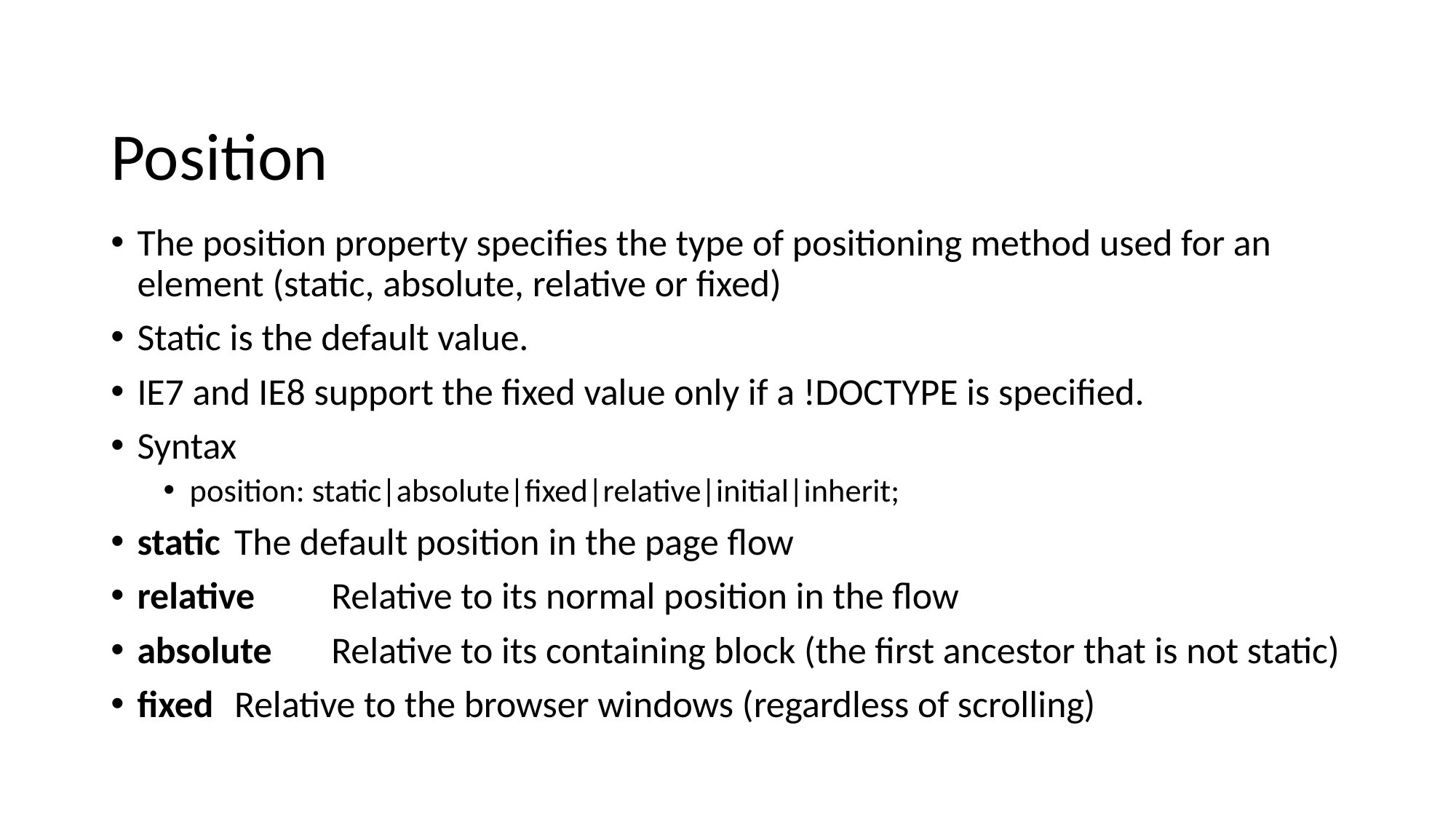

# Position
The position property specifies the type of positioning method used for an element (static, absolute, relative or fixed)
Static is the default value.
IE7 and IE8 support the fixed value only if a !DOCTYPE is specified.
Syntax
position: static|absolute|fixed|relative|initial|inherit;
static	The default position in the page flow
relative	Relative to its normal position in the flow
absolute	Relative to its containing block (the first ancestor that is not static)
fixed		Relative to the browser windows (regardless of scrolling)